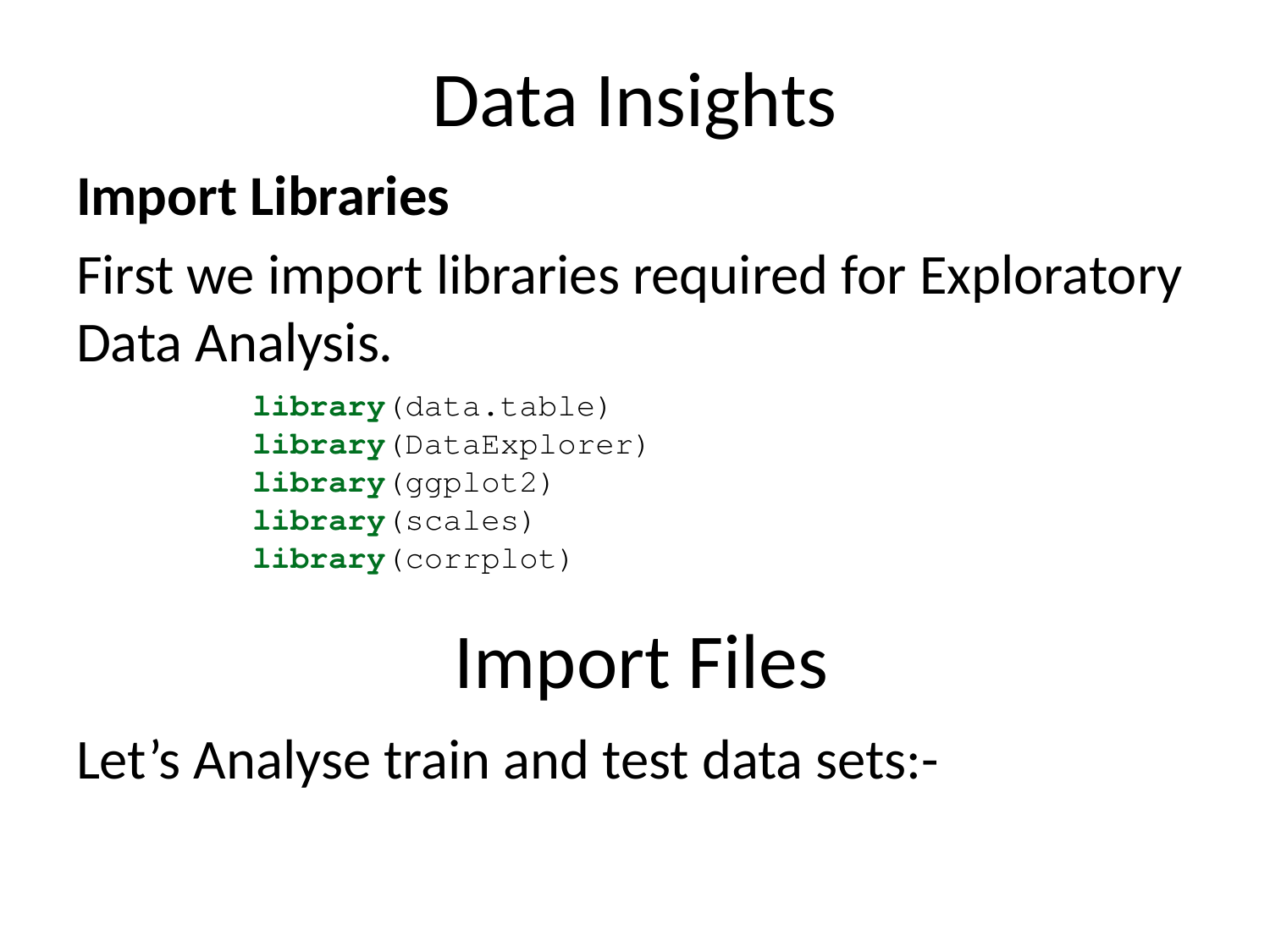

# Data Insights
Import Libraries
First we import libraries required for Exploratory Data Analysis.
library(data.table)
library(DataExplorer)
library(ggplot2)
library(scales)
library(corrplot)
        Import Files
Let’s Analyse train and test data sets:-